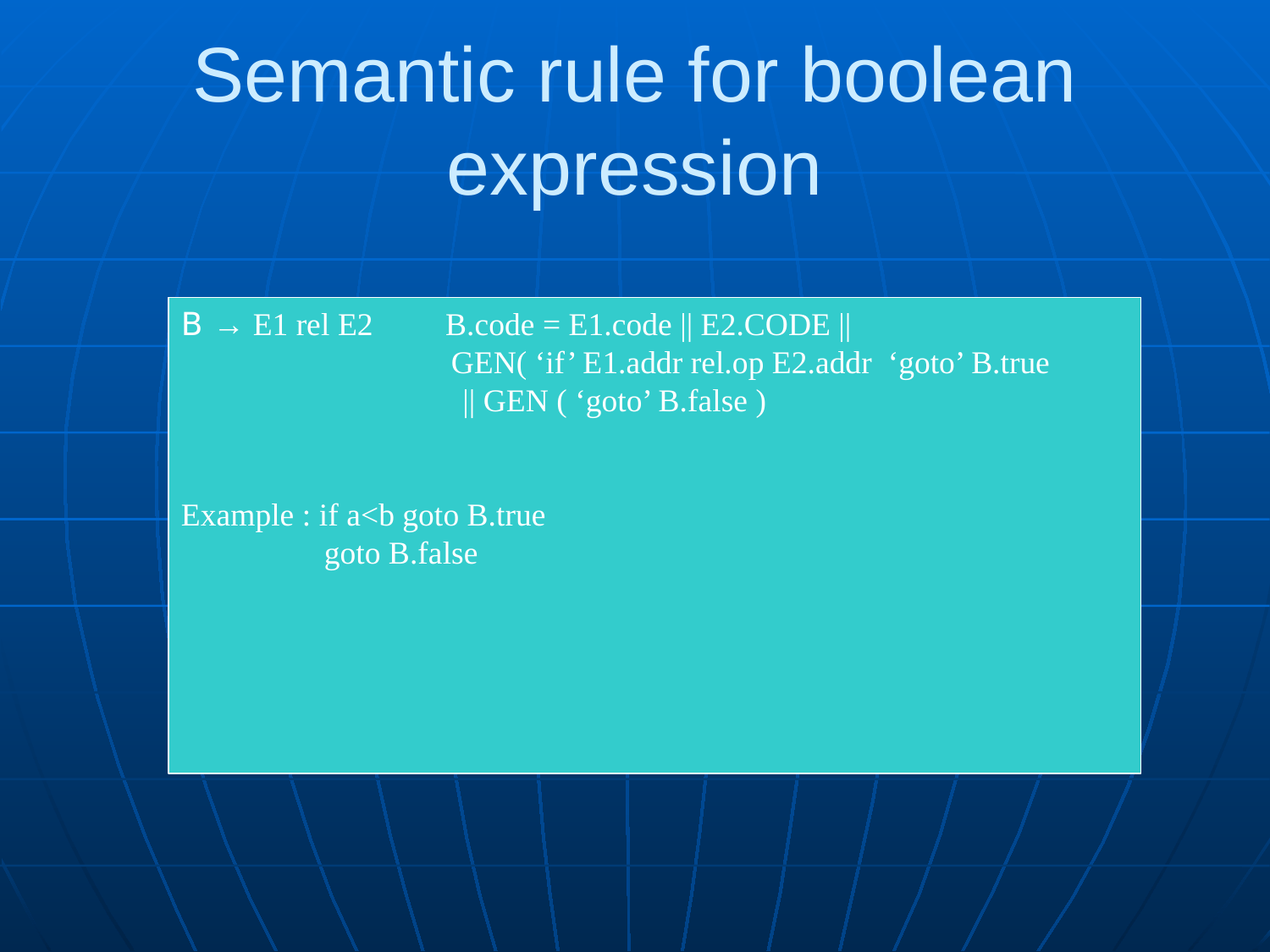

# Semantic rule for boolean expression
B → E1 rel E2         B.code = E1.code || E2.CODE ||
		  GEN( ‘if’ E1.addr rel.op E2.addr  ‘goto’ B.true
                                   || GEN ( ‘goto’ B.false )

Example : if a<b goto B.true
	  goto B.false